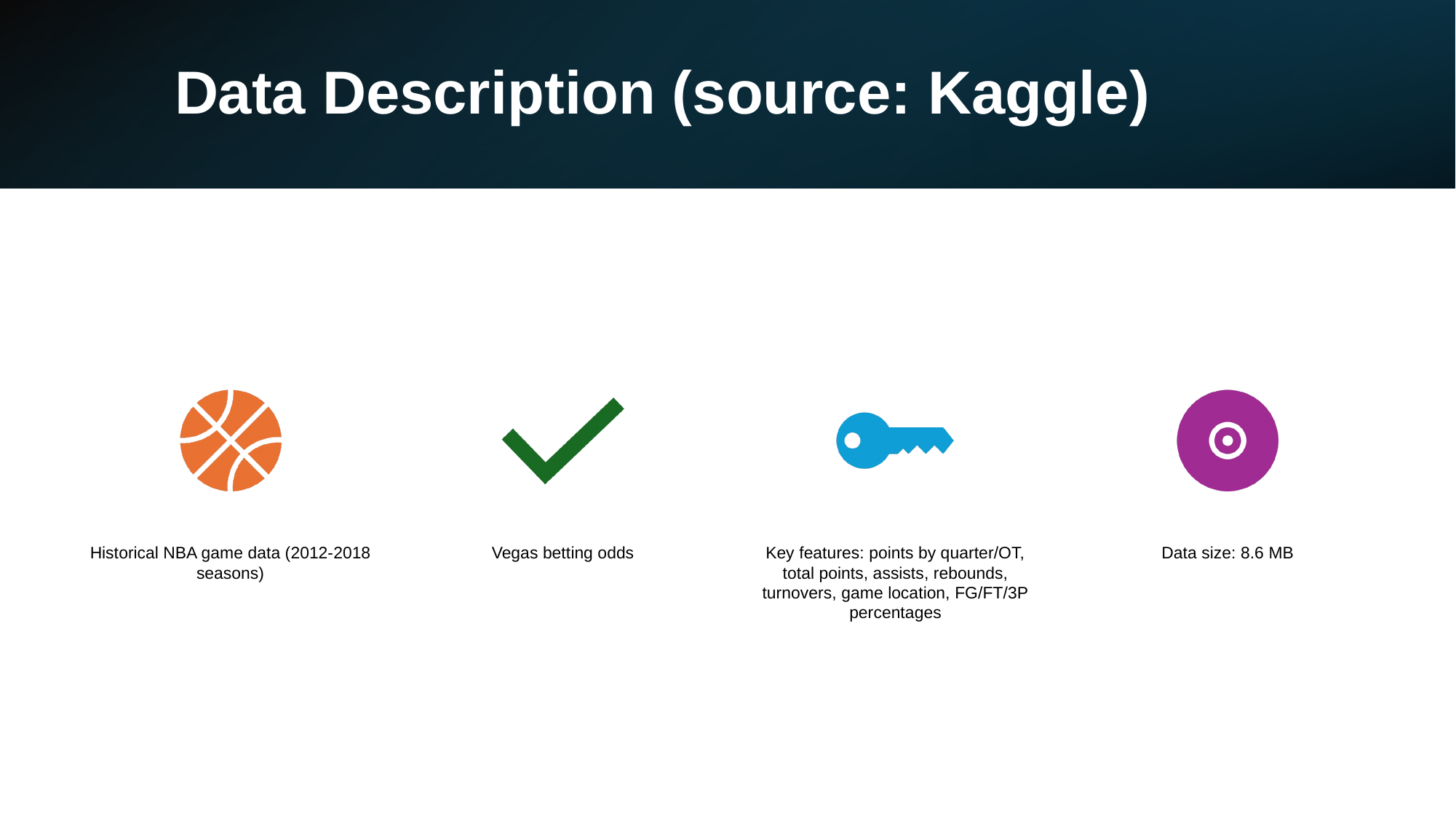

# Data Description (source: Kaggle)

Historical NBA game data (2012-2018 seasons)

Vegas betting odds

Key features: points by quarter/OT, total points, assists, rebounds, turnovers, game location, FG/FT/3P percentages

Data size: 8.6 MB